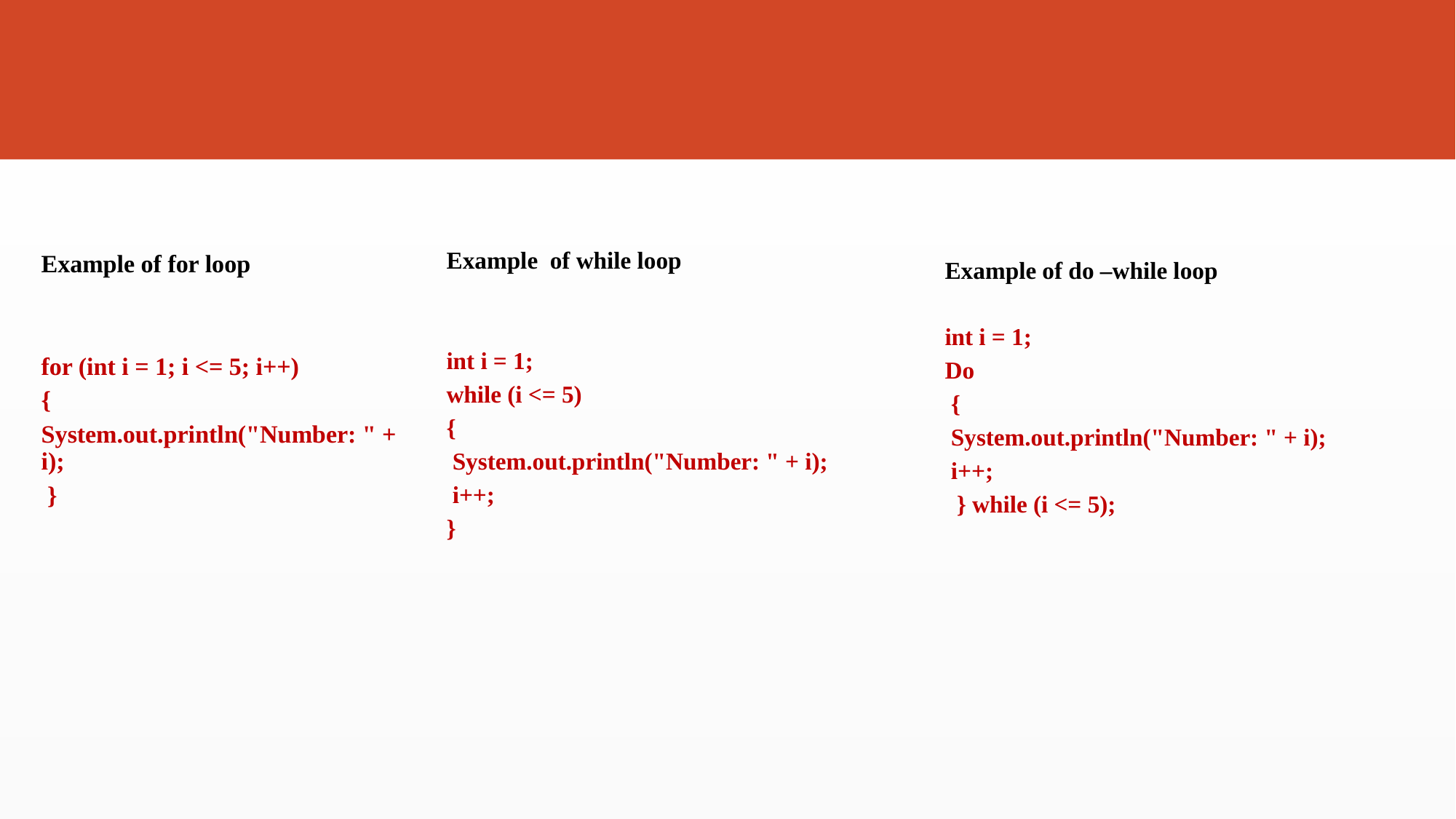

#

Example  of while loop

int i = 1;
while (i <= 5)
{
 System.out.println("Number: " + i);
 i++;
}

Example of do –while loop

int i = 1;
Do
 {
 System.out.println("Number: " + i);
 i++;
  } while (i <= 5);
Example of for loop

for (int i = 1; i <= 5; i++)
{
System.out.println("Number: " + i);
 }